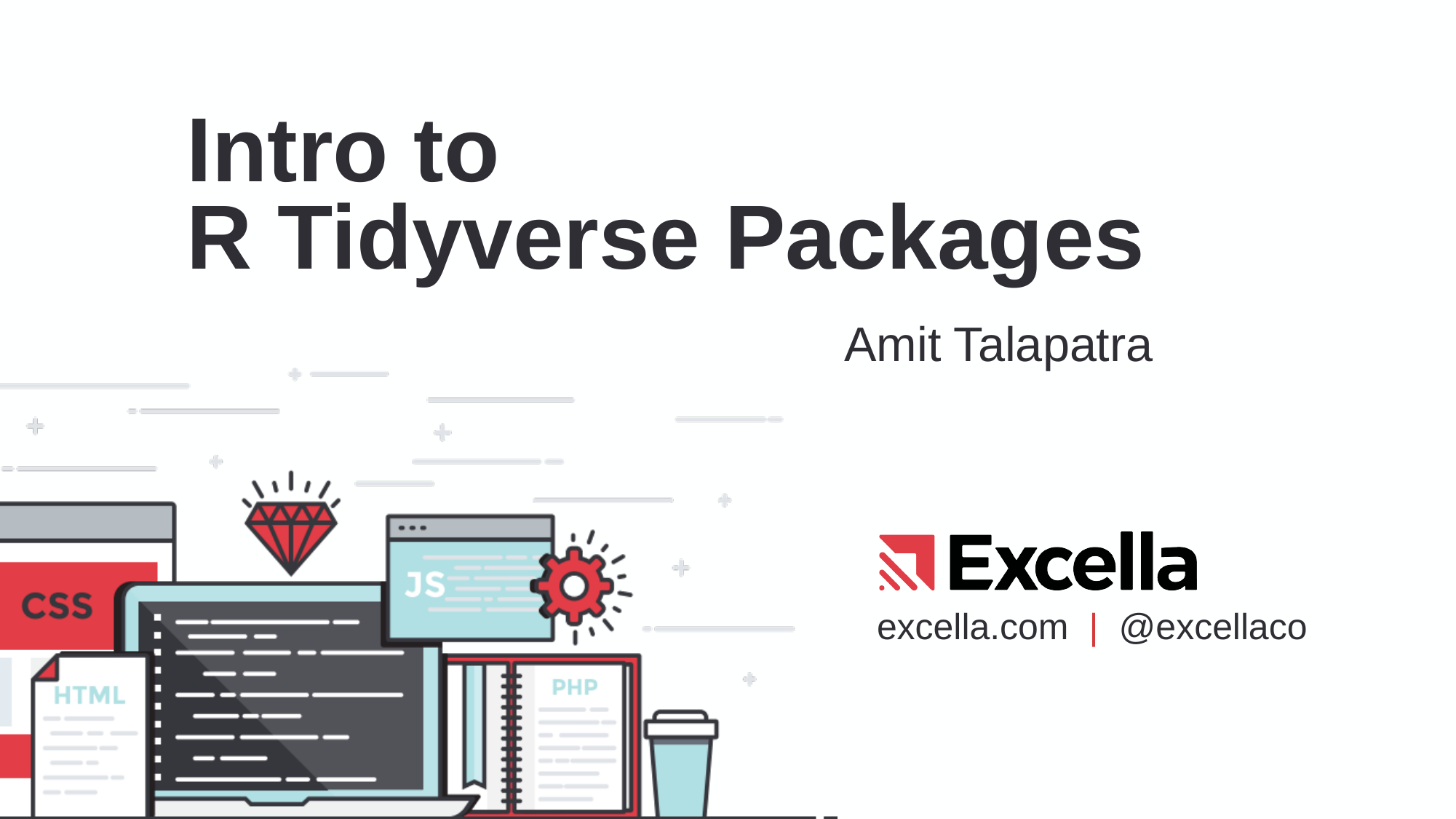

# Intro to R Tidyverse Packages
Amit Talapatra